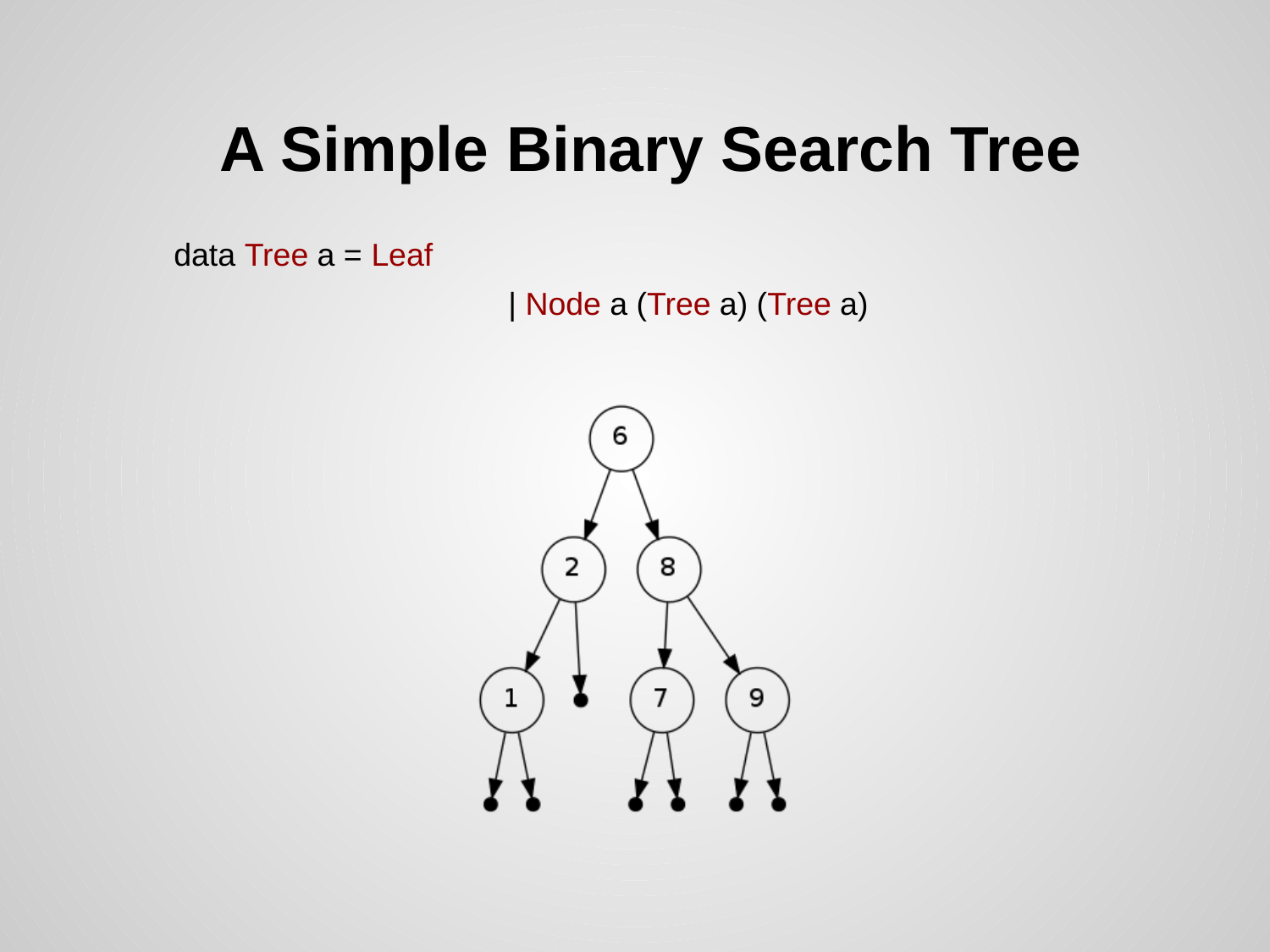

# A Simple Binary Search Tree
           data Tree a = Leaf
            | Node a (Tree a) (Tree a)